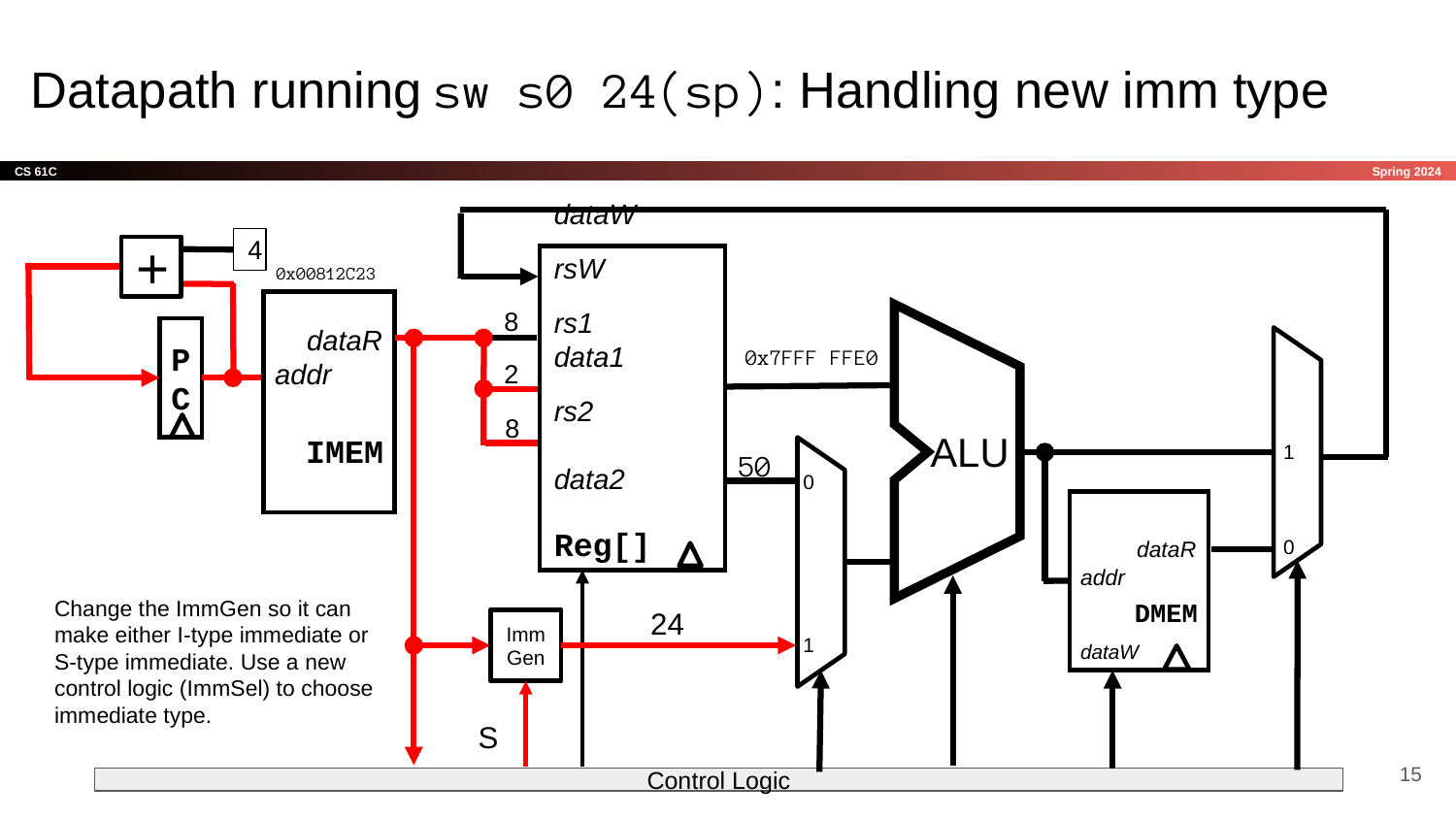

# Datapath running sw s0 24(sp): Handling new imm type
4
+
dataW
rsW
rs1	 data1
rs2
	 data2
Reg[]
0x00812C23
8
    dataR
addr

IMEM

A
ALU
B
PC

1

0
0x7FFF FFE0

2

8
50

0

1

       dataR
addr
DMEM
dataW

Change the ImmGen so it can make either I-type immediate or S-type immediate. Use a new control logic (ImmSel) to choose immediate type.
24
ImmGen

S
15
Control Logic